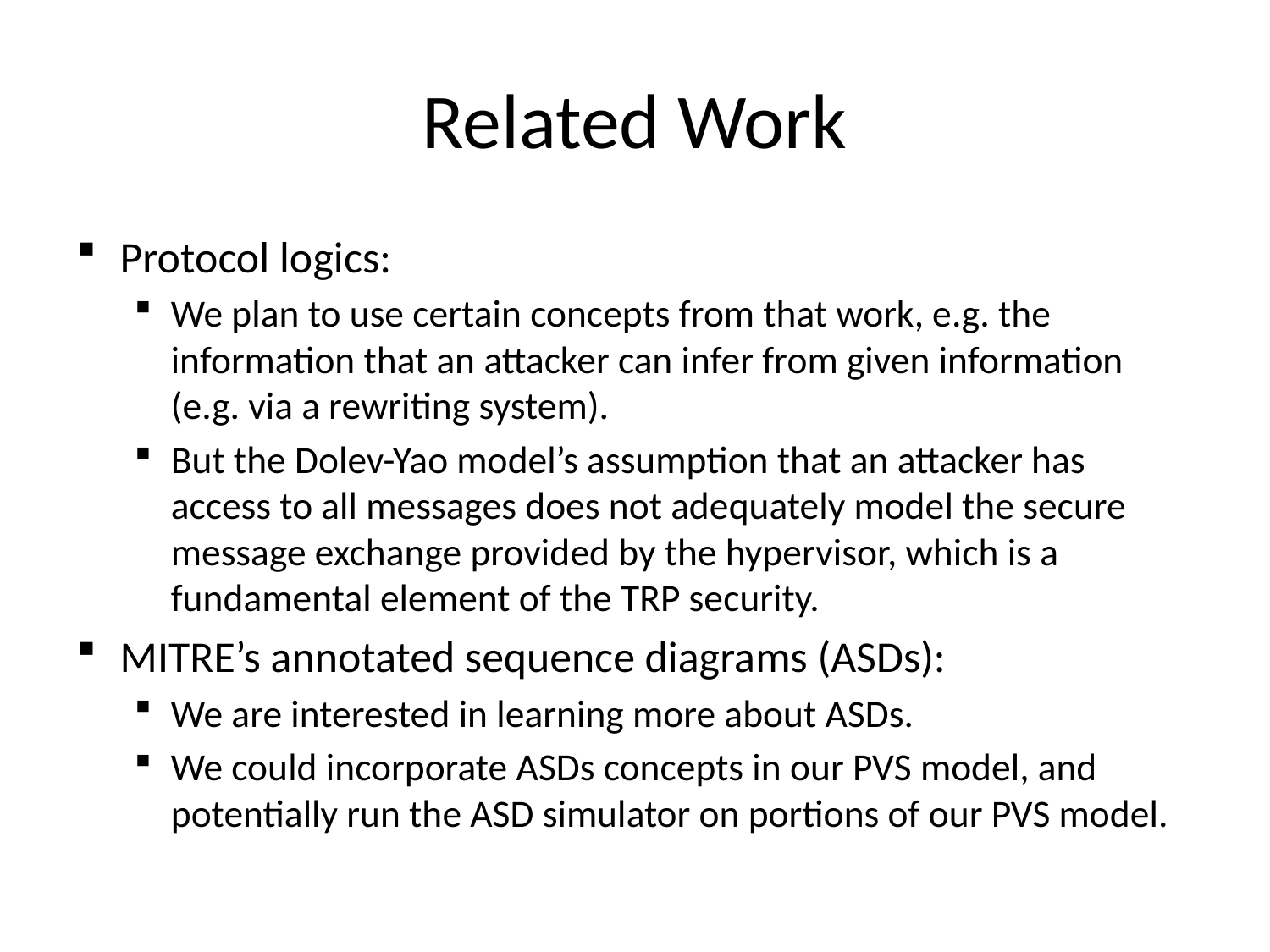

# Related Work
Protocol logics:
We plan to use certain concepts from that work, e.g. the information that an attacker can infer from given information (e.g. via a rewriting system).
But the Dolev-Yao model’s assumption that an attacker has access to all messages does not adequately model the secure message exchange provided by the hypervisor, which is a fundamental element of the TRP security.
MITRE’s annotated sequence diagrams (ASDs):
We are interested in learning more about ASDs.
We could incorporate ASDs concepts in our PVS model, and potentially run the ASD simulator on portions of our PVS model.